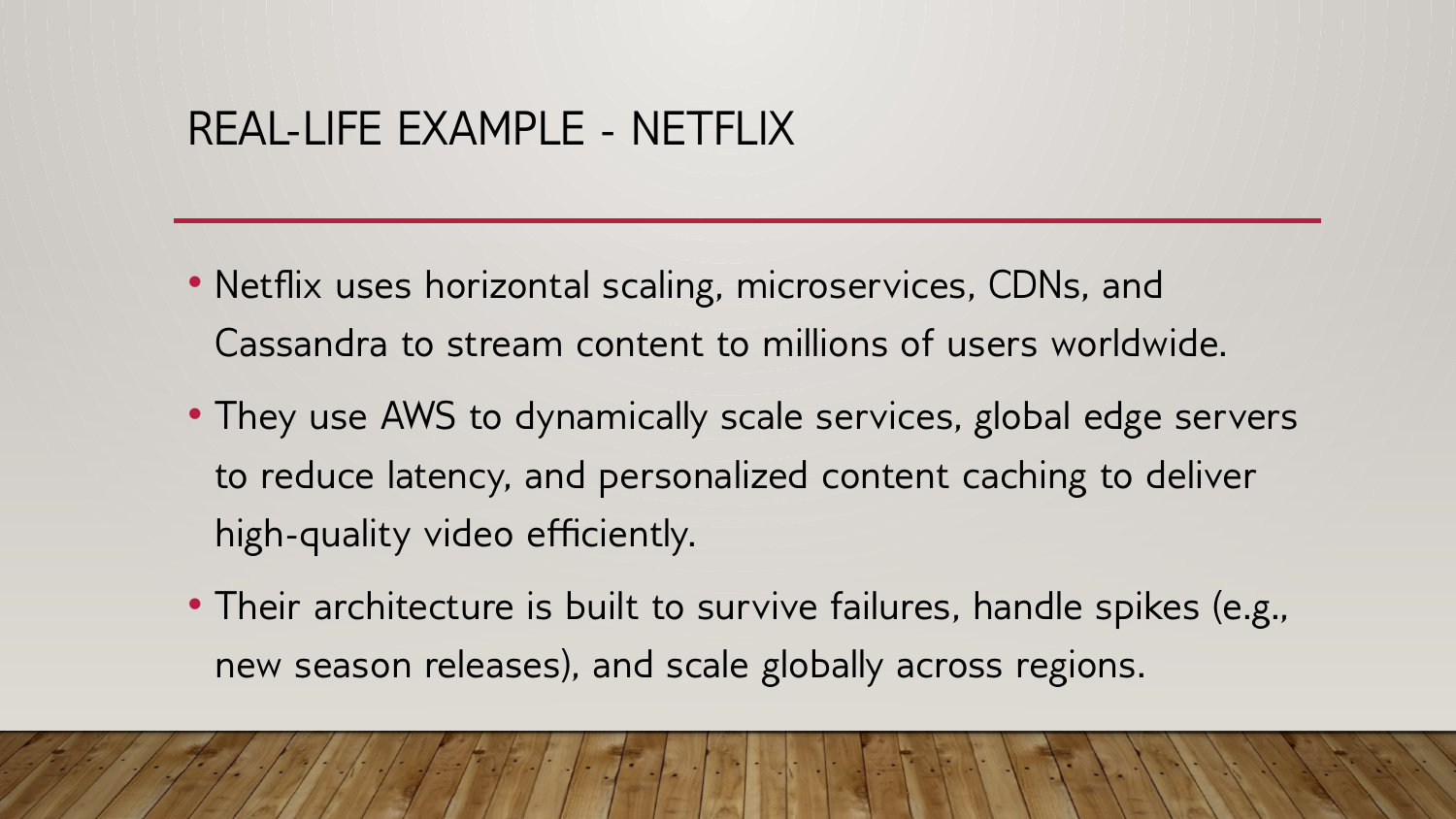

# Real-Life Example - Netflix
Netflix uses horizontal scaling, microservices, CDNs, and Cassandra to stream content to millions of users worldwide.
They use AWS to dynamically scale services, global edge servers to reduce latency, and personalized content caching to deliver high-quality video efficiently.
Their architecture is built to survive failures, handle spikes (e.g., new season releases), and scale globally across regions.